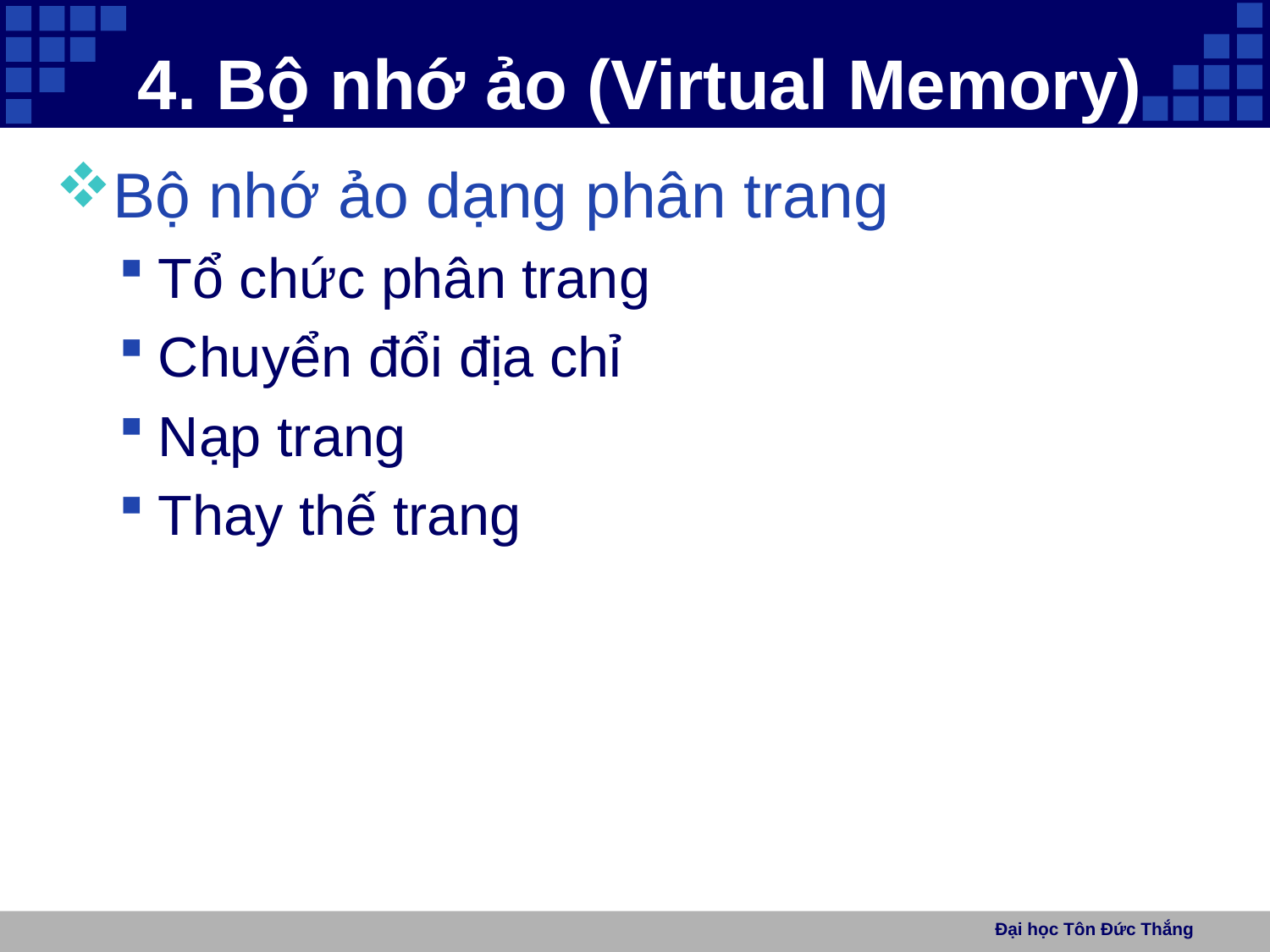

# 4. Bộ nhớ ảo (Virtual Memory)
Bộ nhớ ảo dạng phân trang
Tổ chức phân trang
Chuyển đổi địa chỉ
Nạp trang
Thay thế trang
Đại học Tôn Đức Thắng